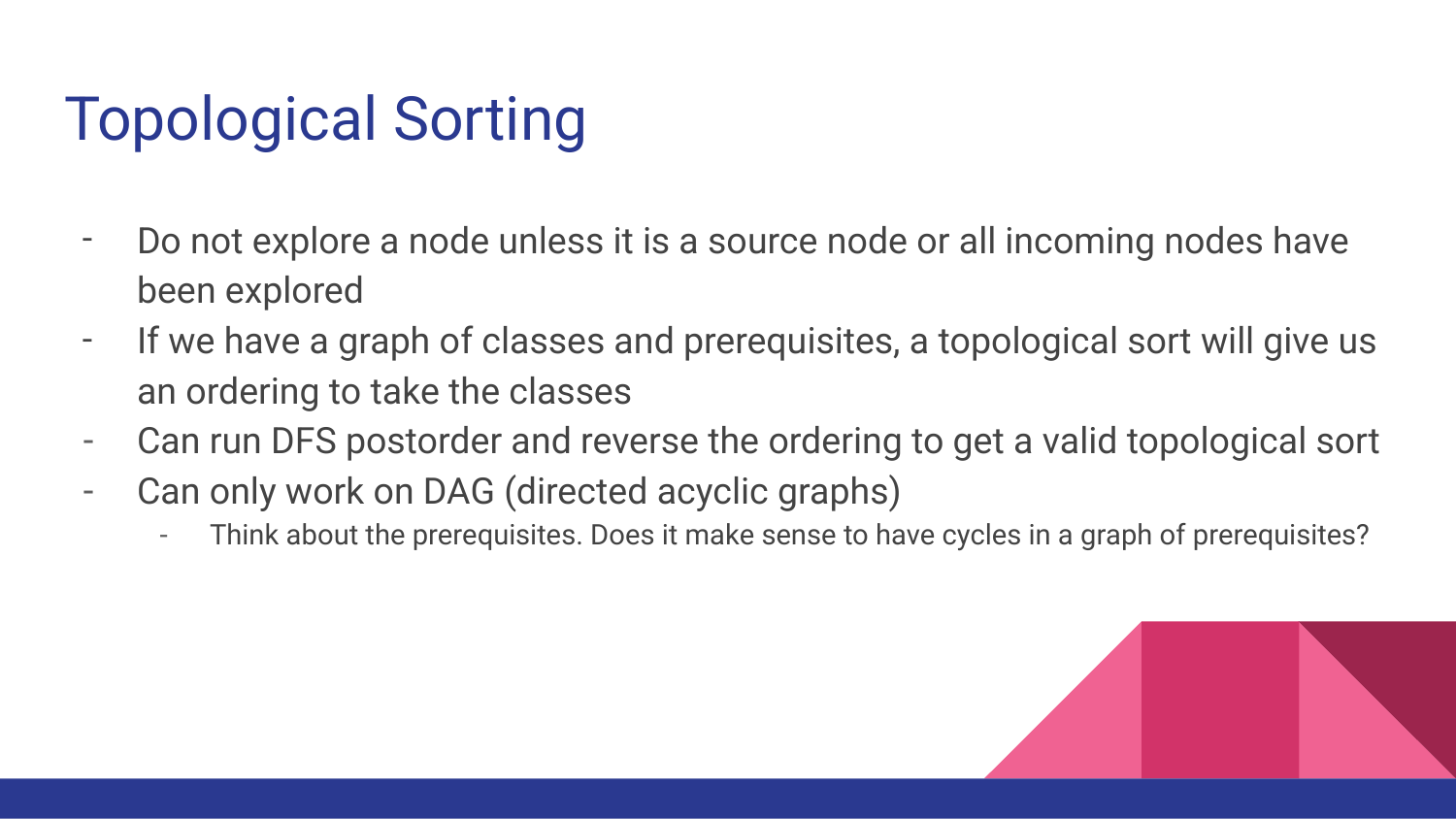

# Topological Sorting
Do not explore a node unless it is a source node or all incoming nodes have been explored
If we have a graph of classes and prerequisites, a topological sort will give us an ordering to take the classes
Can run DFS postorder and reverse the ordering to get a valid topological sort
Can only work on DAG (directed acyclic graphs)
Think about the prerequisites. Does it make sense to have cycles in a graph of prerequisites?